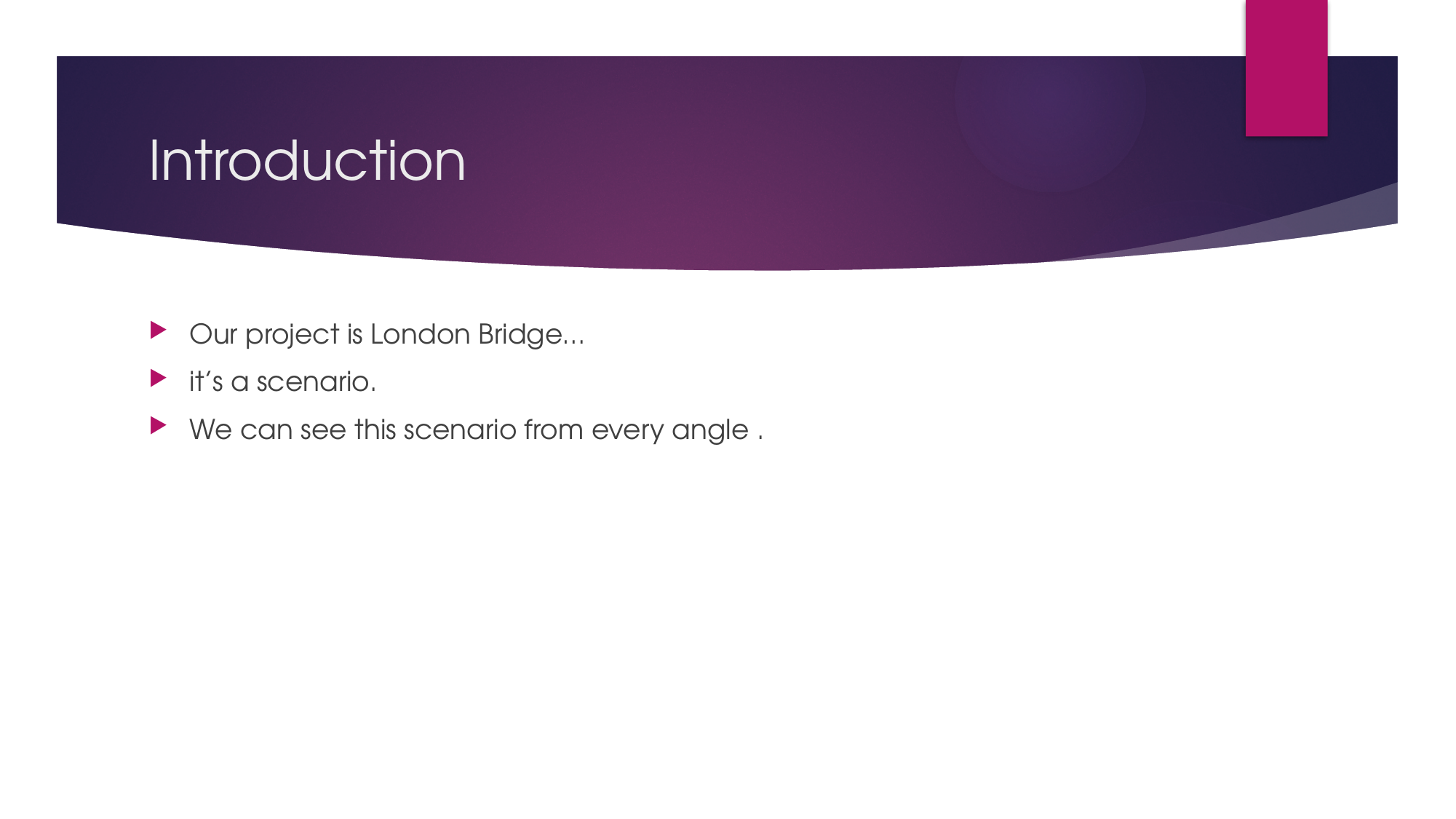

# Introduction
Our project is London Bridge…
it’s a scenario.
We can see this scenario from every angle .